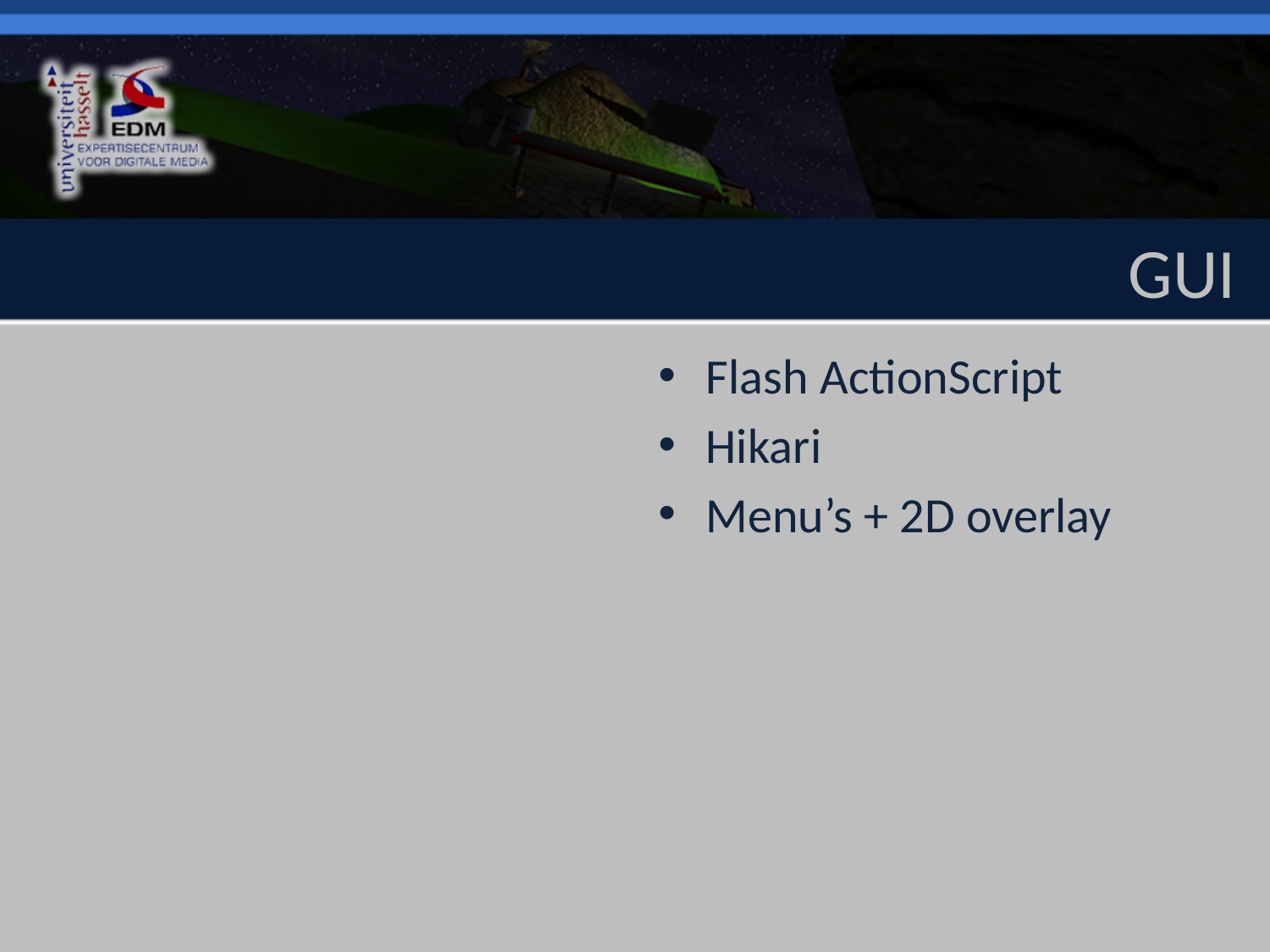

# GUI

Flash ActionScript
Hikari
Menu’s + 2D overlay